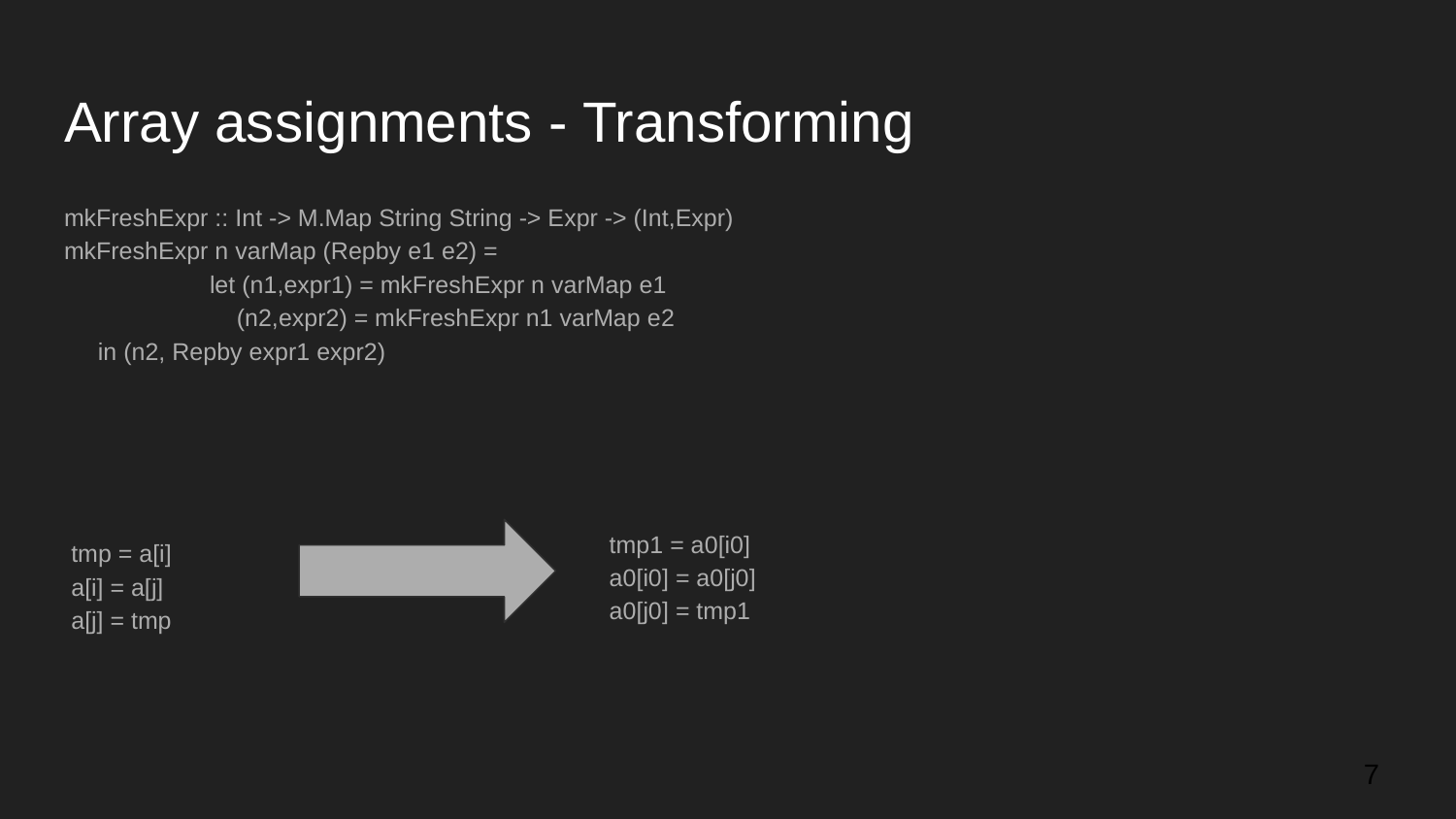

# Array assignments - Transforming
mkFreshExpr :: Int -> M.Map String String -> Expr -> (Int,Expr)
mkFreshExpr n varMap (Repby e1 e2) =
	let (n1,expr1) = mkFreshExpr n varMap e1
	    (n2,expr2) = mkFreshExpr n1 varMap e2
     in (n2, Repby expr1 expr2)

tmp1 = a0[i0]
a0[i0] = a0[j0]
a0[j0] = tmp1
tmp = a[i]
a[i] = a[j]
a[j] = tmp

7